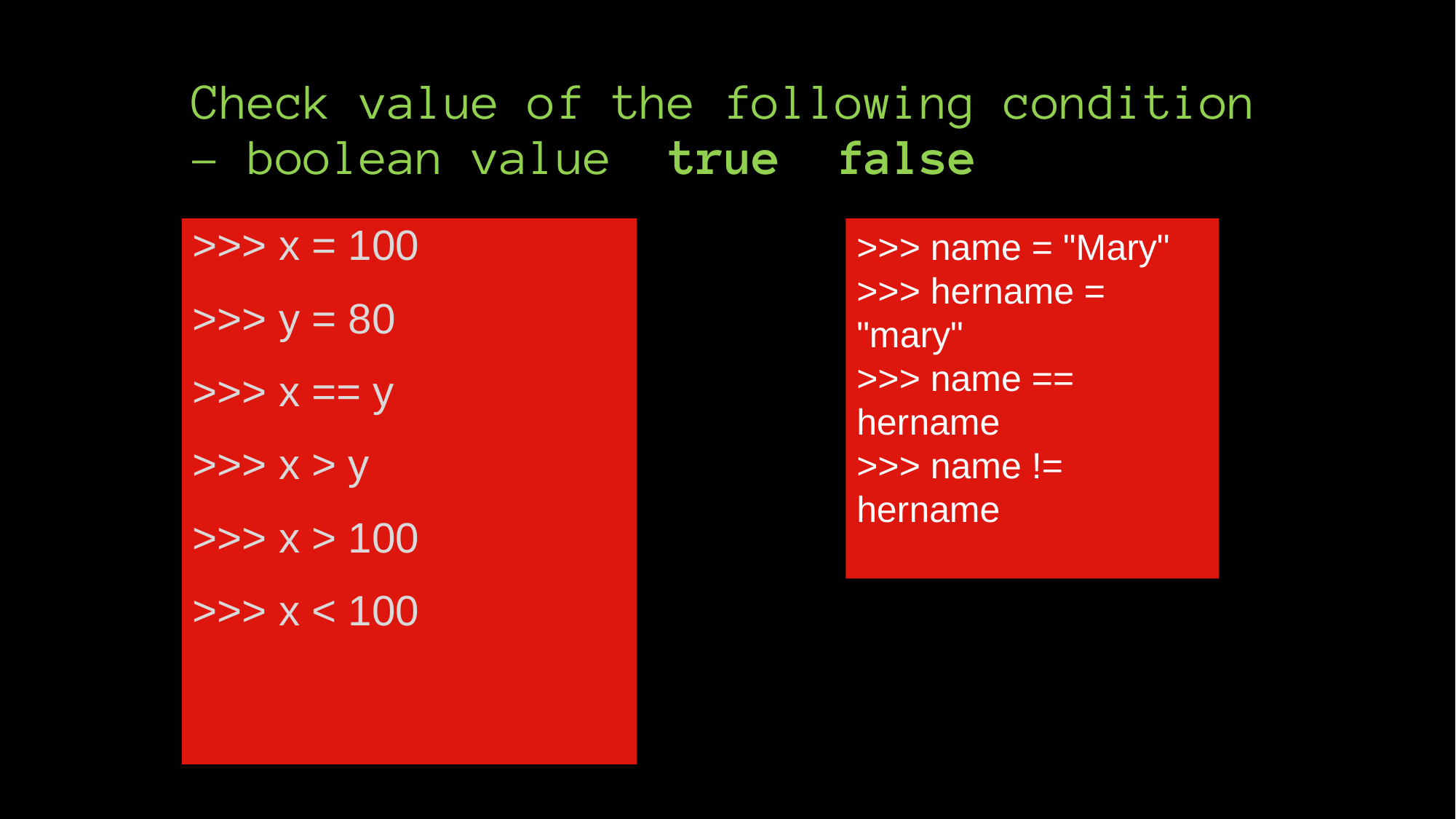

# Check value of the following condition – boolean value  true  false
>>> x = 100
>>> y = 80
>>> x == y
>>> x > y
>>> x > 100
>>> x < 100

>>> name = "Mary"
>>> hername = "mary"
>>> name == hername
>>> name != hername